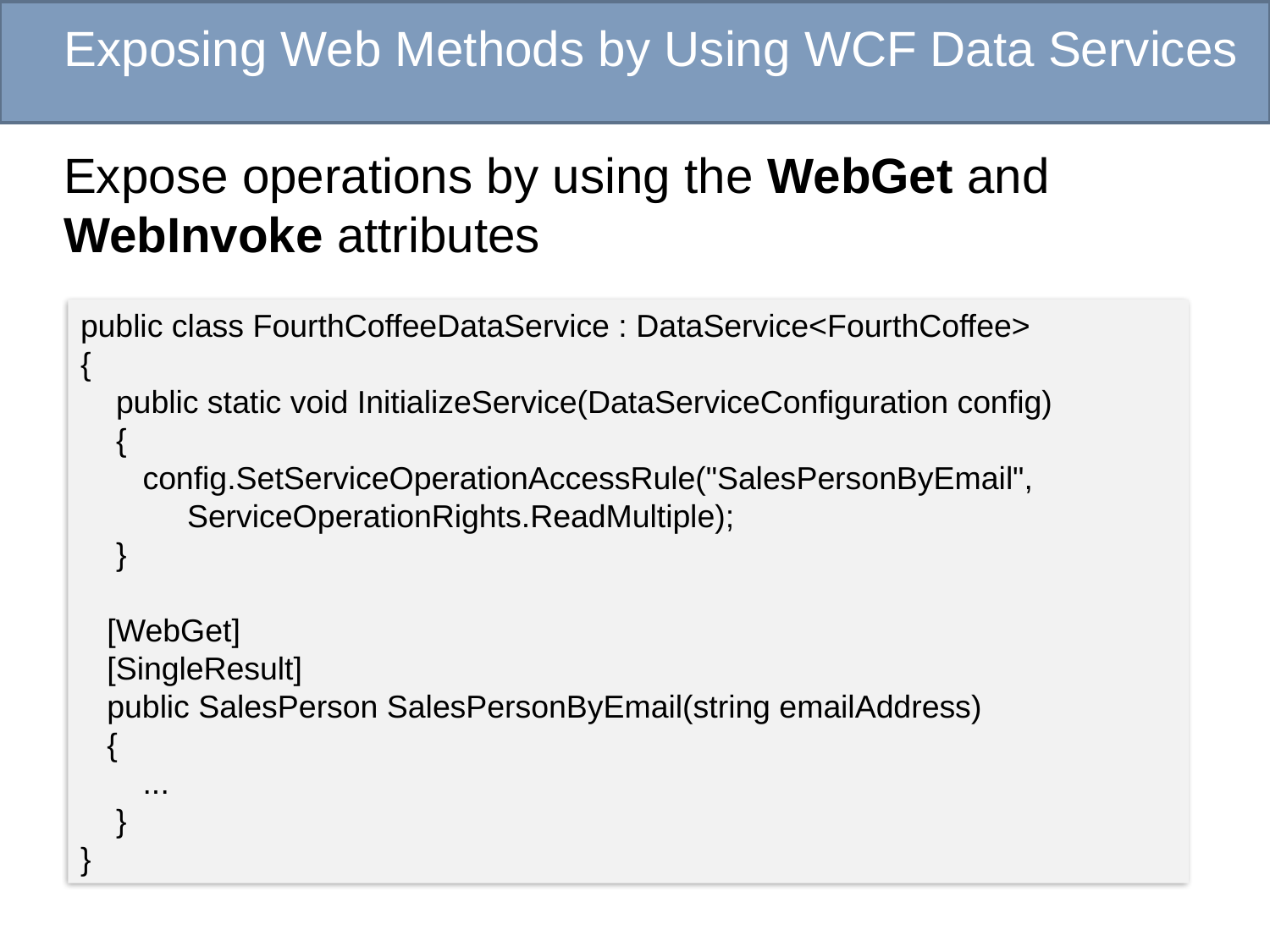

# Exposing Web Methods by Using WCF Data Services
Expose operations by using the WebGet and WebInvoke attributes

public class FourthCoffeeDataService : DataService<FourthCoffee>
{
    public static void InitializeService(DataServiceConfiguration config)
    {
       config.SetServiceOperationAccessRule("SalesPersonByEmail",
            ServiceOperationRights.ReadMultiple);
    }

   [WebGet]
   [SingleResult]
   public SalesPerson SalesPersonByEmail(string emailAddress)
   {
       ...
    }
}